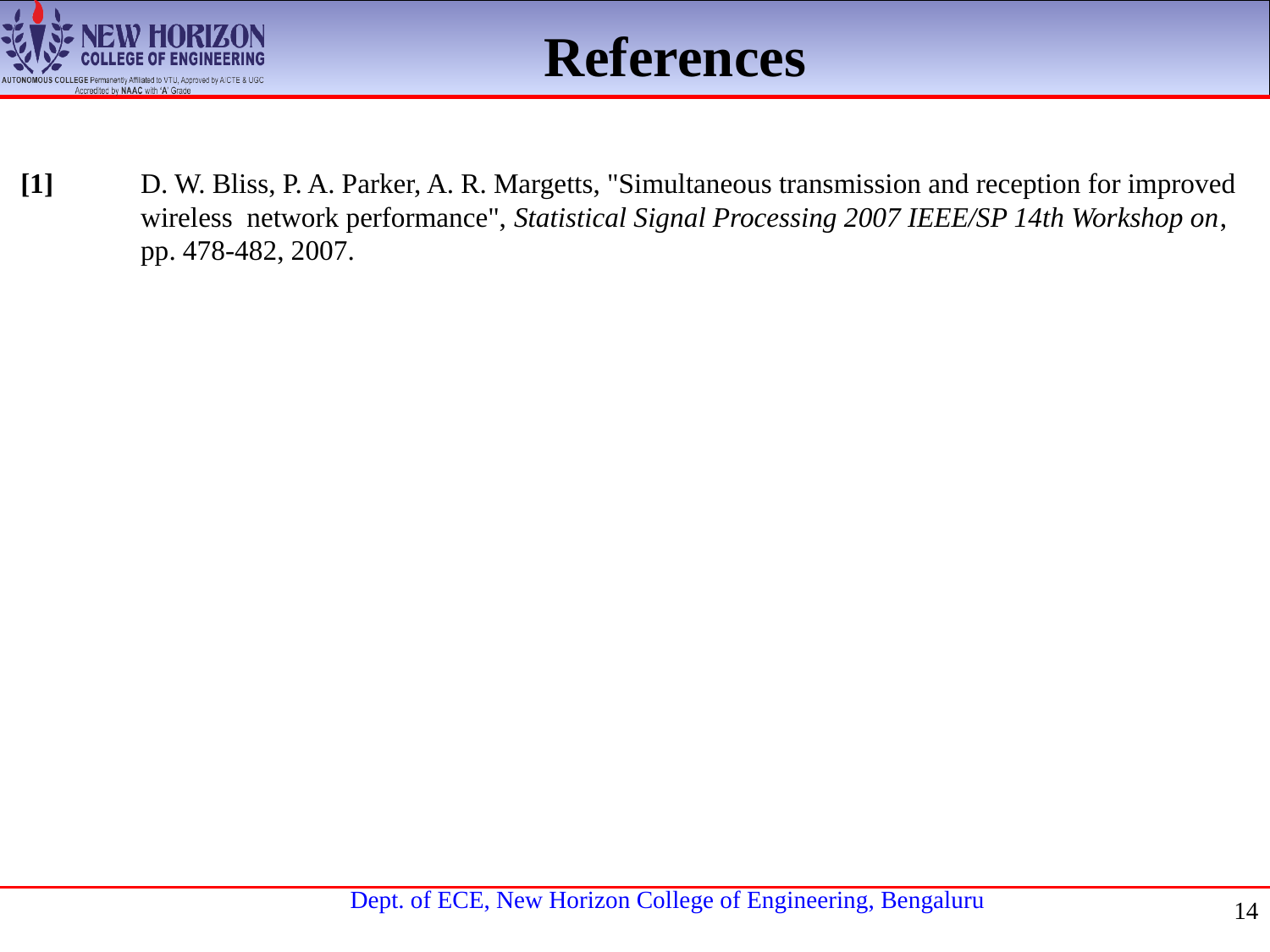

References
 [1] 	D. W. Bliss, P. A. Parker, A. R. Margetts, "Simultaneous transmission and reception for improved 	wireless  network performance", Statistical Signal Processing 2007 IEEE/SP 14th Workshop on, 	pp. 478-482, 2007.
14